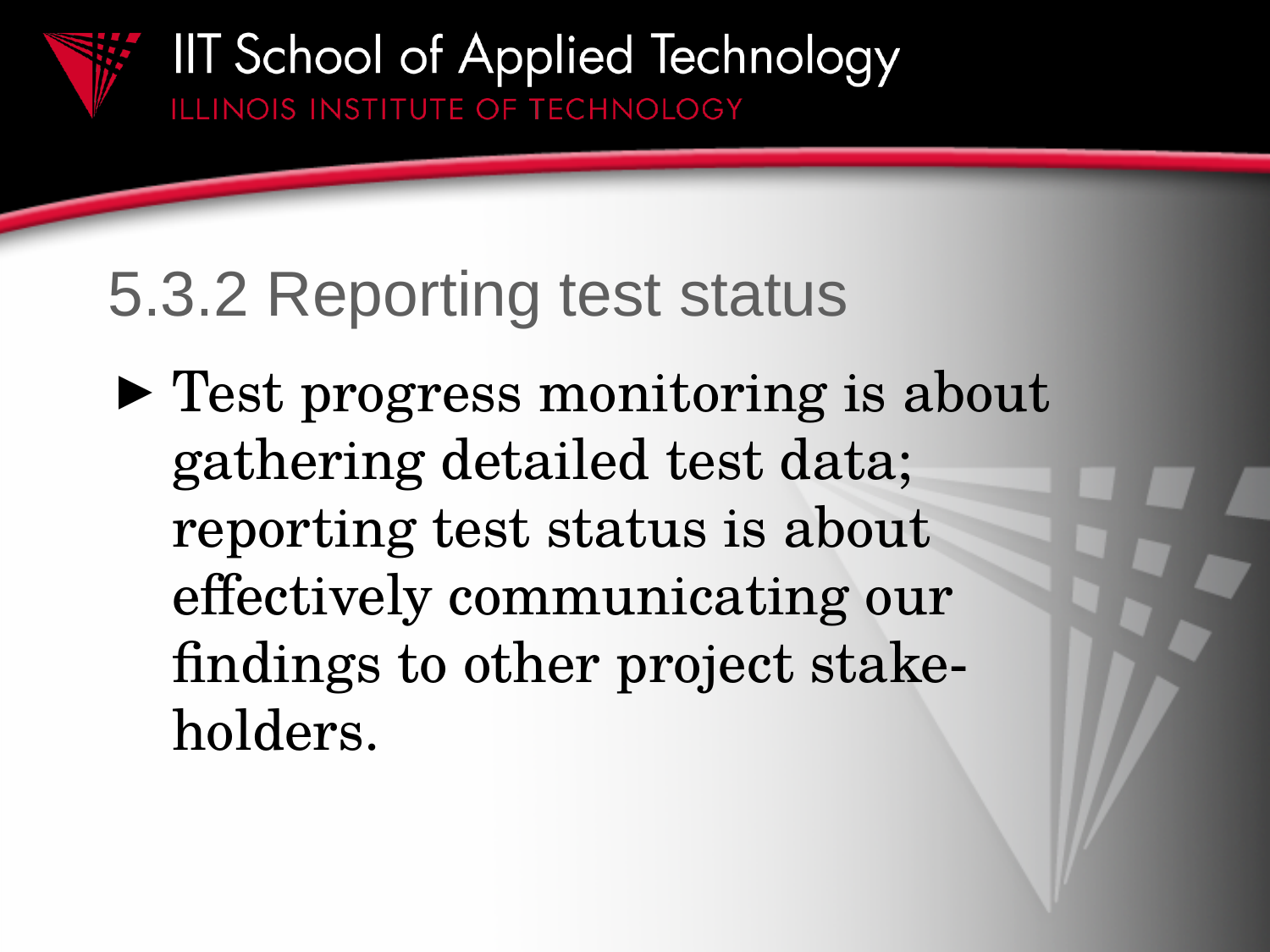

# 5.3.2 Reporting test status
Test progress monitoring is about gathering detailed test data; reporting test status is about effectively communicating our findings to other project stake-holders.